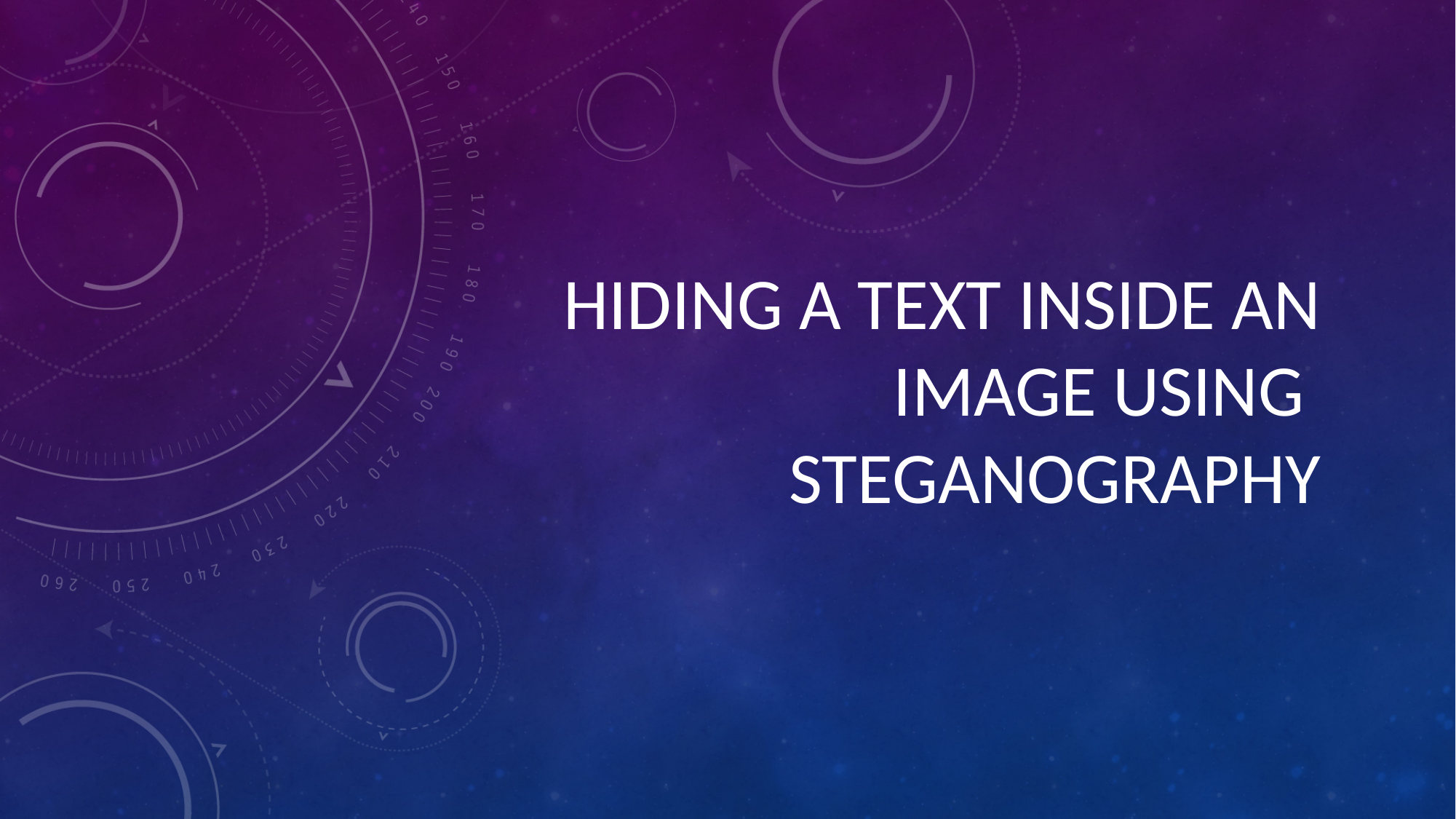

# Hiding a text inside an image using stegAnography